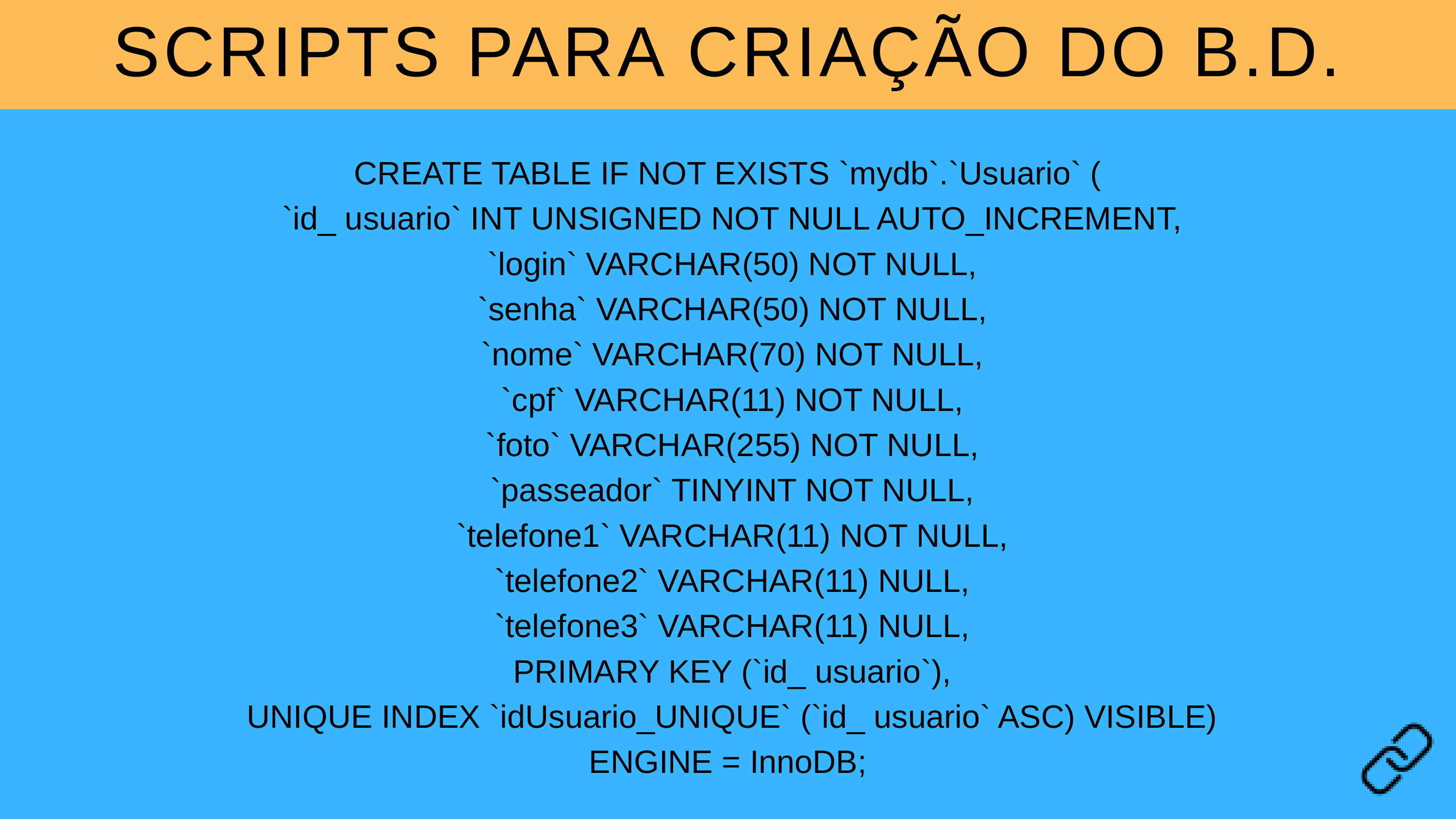

SCRIPTS PARA CRIAÇÃO DO B.D.

CREATE TABLE IF NOT EXISTS `mydb`.`Usuario` (
 `id_ usuario` INT UNSIGNED NOT NULL AUTO_INCREMENT,
 `login` VARCHAR(50) NOT NULL,
 `senha` VARCHAR(50) NOT NULL,
 `nome` VARCHAR(70) NOT NULL,
 `cpf` VARCHAR(11) NOT NULL,
 `foto` VARCHAR(255) NOT NULL,
 `passeador` TINYINT NOT NULL,
 `telefone1` VARCHAR(11) NOT NULL,
 `telefone2` VARCHAR(11) NULL,
 `telefone3` VARCHAR(11) NULL,
 PRIMARY KEY (`id_ usuario`),
 UNIQUE INDEX `idUsuario_UNIQUE` (`id_ usuario` ASC) VISIBLE)
ENGINE = InnoDB;